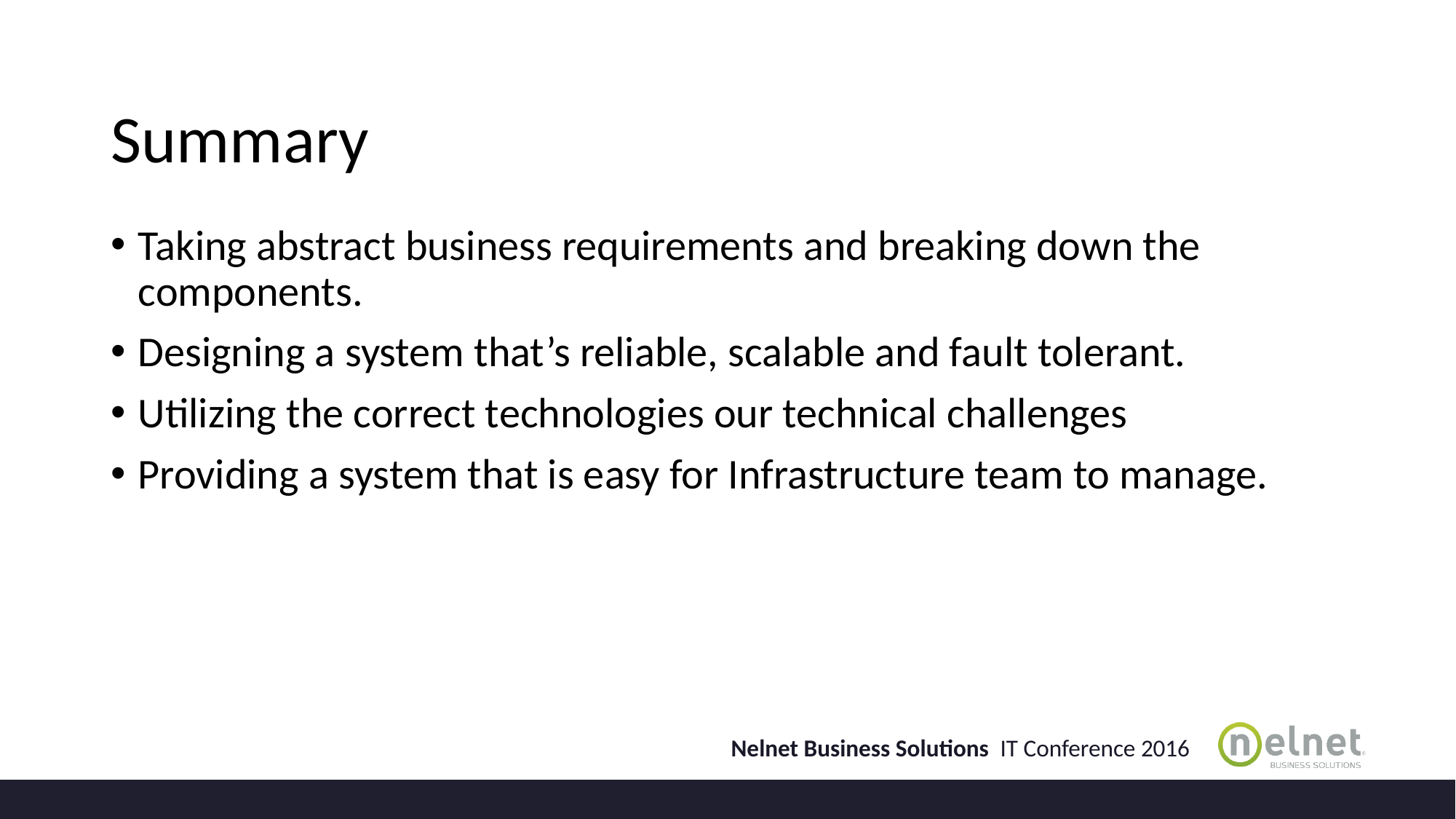

# Summary
Taking abstract business requirements and breaking down the components.
Designing a system that’s reliable, scalable and fault tolerant.
Utilizing the correct technologies our technical challenges
Providing a system that is easy for Infrastructure team to manage.